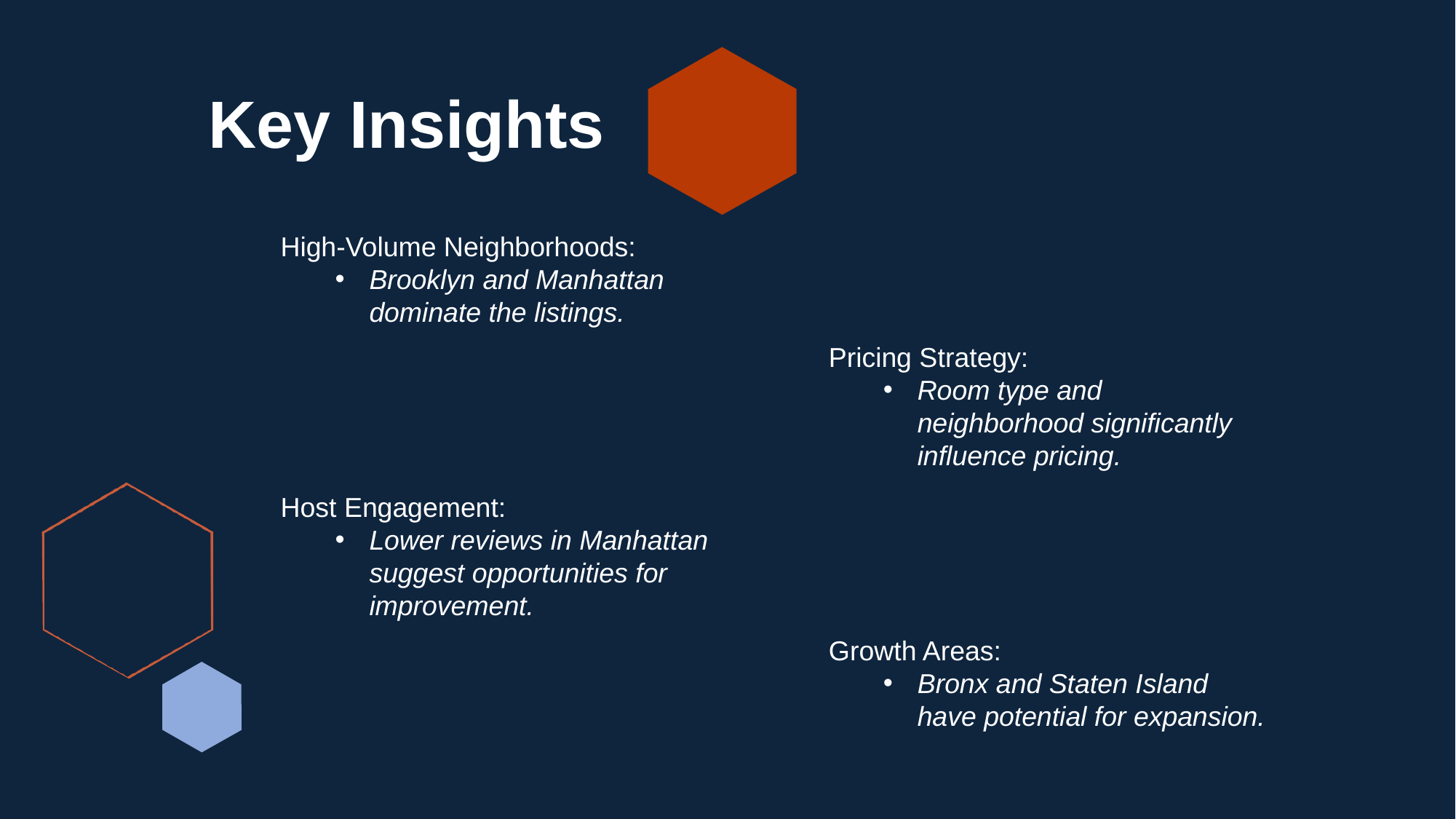

# Key Insights
High-Volume Neighborhoods:
Brooklyn and Manhattan dominate the listings.
Pricing Strategy:
Room type and neighborhood significantly influence pricing.
Host Engagement:
Lower reviews in Manhattan suggest opportunities for improvement.
Growth Areas:
Bronx and Staten Island have potential for expansion.